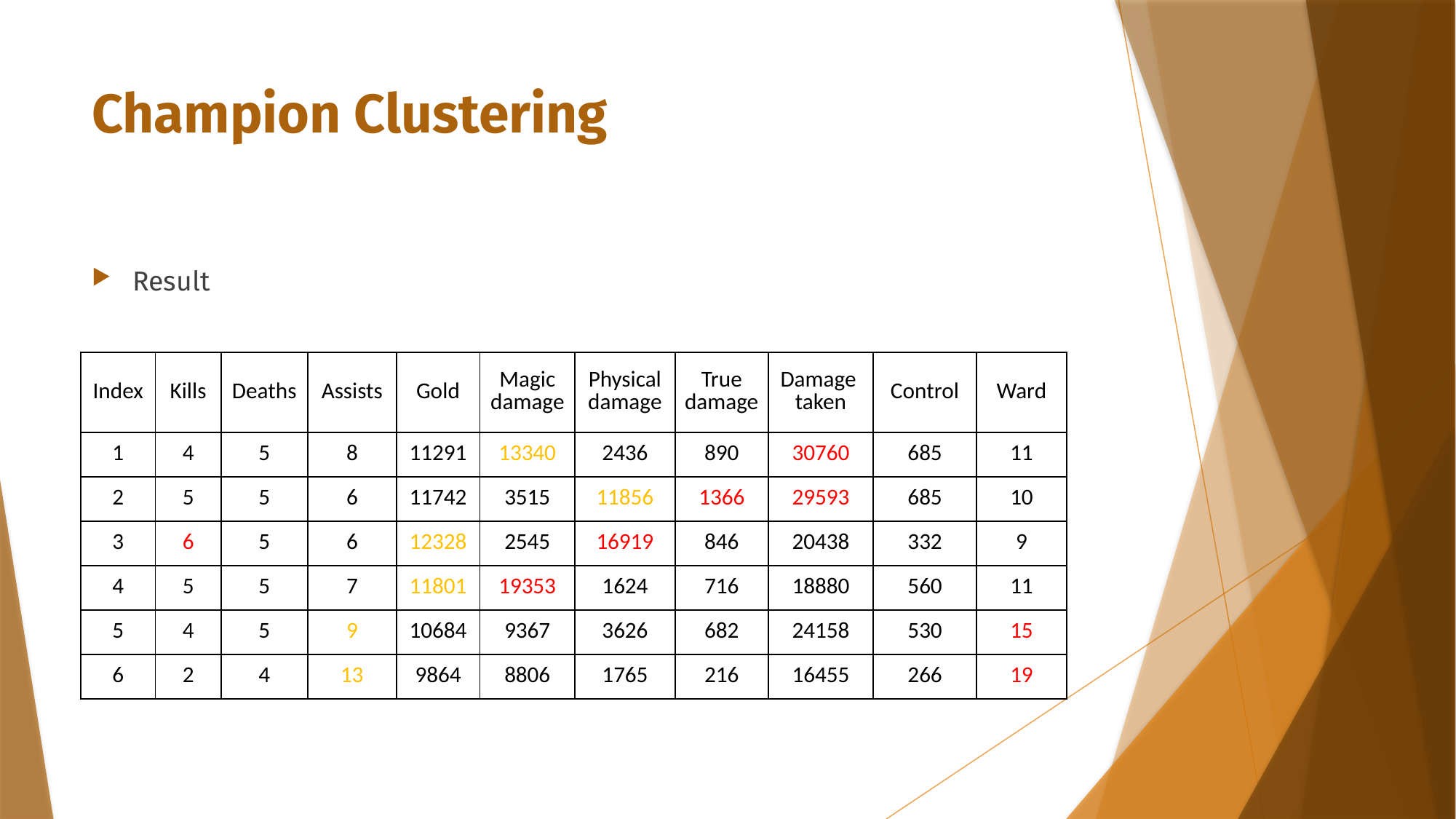

# Champion Clustering
Result
| Index | Kills | Deaths | Assists | Gold | Magic damage | Physical damage | True damage | Damage taken | Control | Ward |
| --- | --- | --- | --- | --- | --- | --- | --- | --- | --- | --- |
| 1 | 4 | 5 | 8 | 11291 | 13340 | 2436 | 890 | 30760 | 685 | 11 |
| 2 | 5 | 5 | 6 | 11742 | 3515 | 11856 | 1366 | 29593 | 685 | 10 |
| 3 | 6 | 5 | 6 | 12328 | 2545 | 16919 | 846 | 20438 | 332 | 9 |
| 4 | 5 | 5 | 7 | 11801 | 19353 | 1624 | 716 | 18880 | 560 | 11 |
| 5 | 4 | 5 | 9 | 10684 | 9367 | 3626 | 682 | 24158 | 530 | 15 |
| 6 | 2 | 4 | 13 | 9864 | 8806 | 1765 | 216 | 16455 | 266 | 19 |